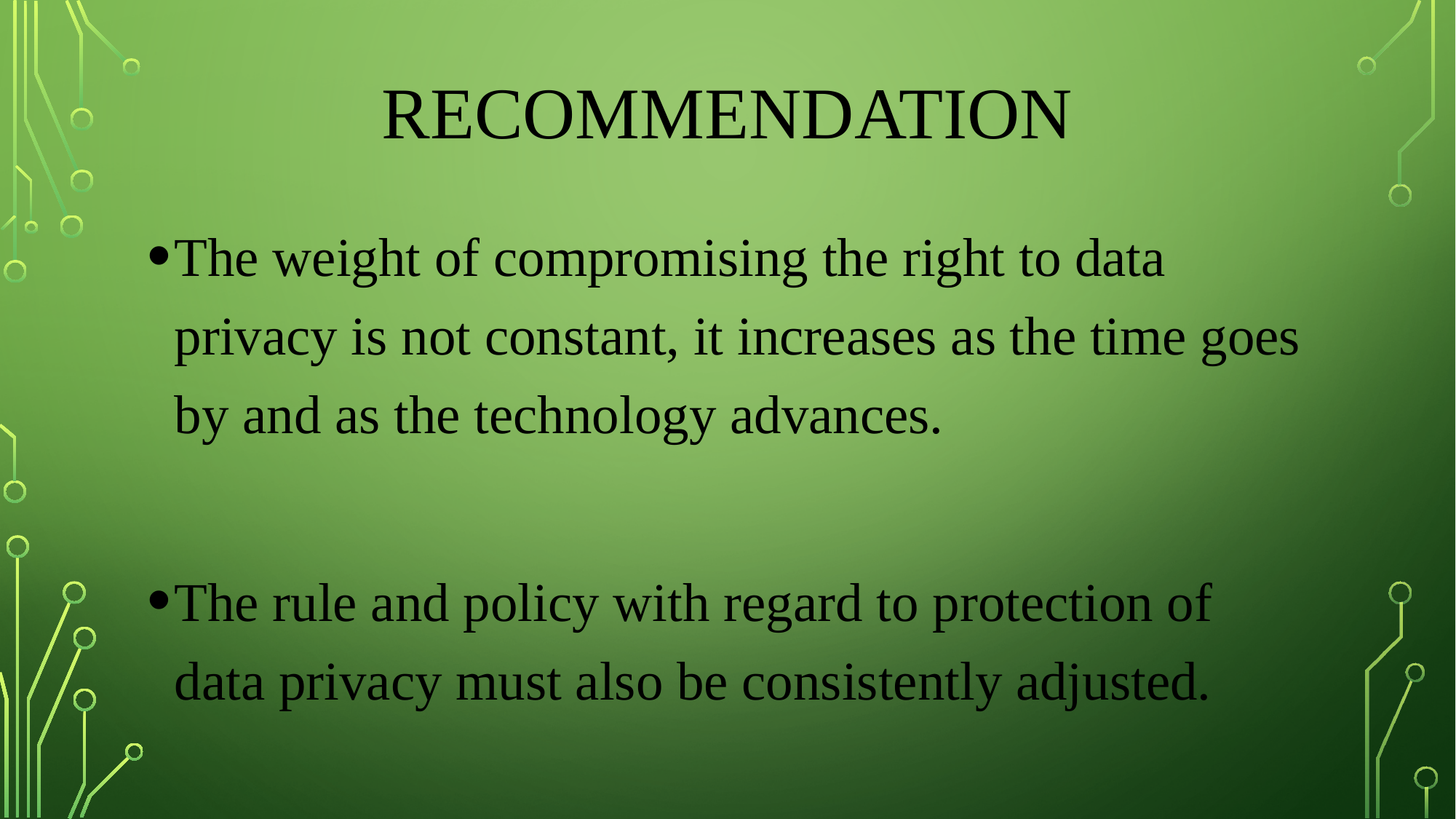

# Recommendation
The weight of compromising the right to data privacy is not constant, it increases as the time goes by and as the technology advances.

The rule and policy with regard to protection of data privacy must also be consistently adjusted.